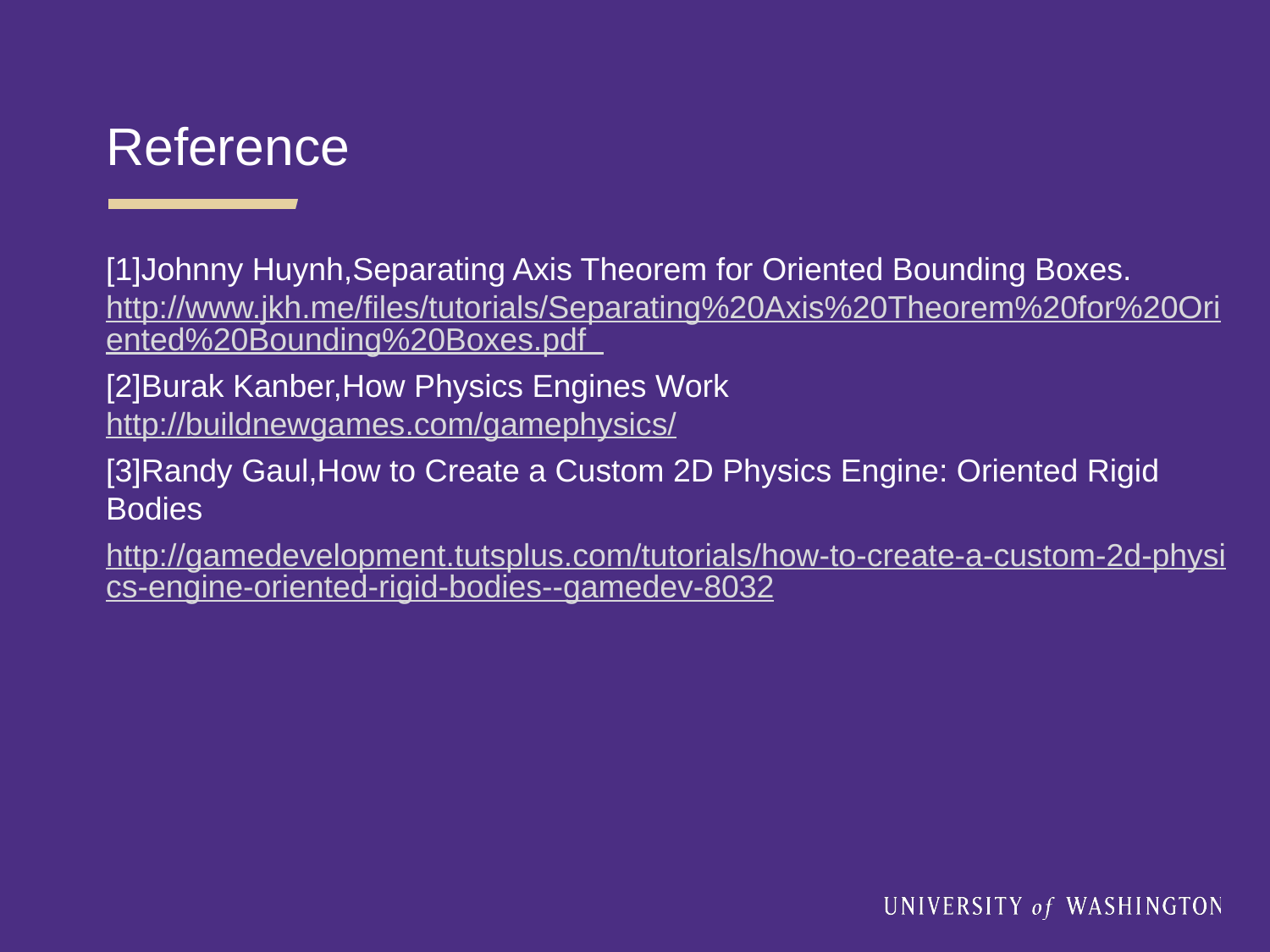

Reference
[1]Johnny Huynh,Separating Axis Theorem for Oriented Bounding Boxes. http://www.jkh.me/files/tutorials/Separating%20Axis%20Theorem%20for%20Oriented%20Bounding%20Boxes.pdf
[2]Burak Kanber,How Physics Engines Work http://buildnewgames.com/gamephysics/
[3]Randy Gaul,How to Create a Custom 2D Physics Engine: Oriented Rigid Bodies
http://gamedevelopment.tutsplus.com/tutorials/how-to-create-a-custom-2d-physics-engine-oriented-rigid-bodies--gamedev-8032